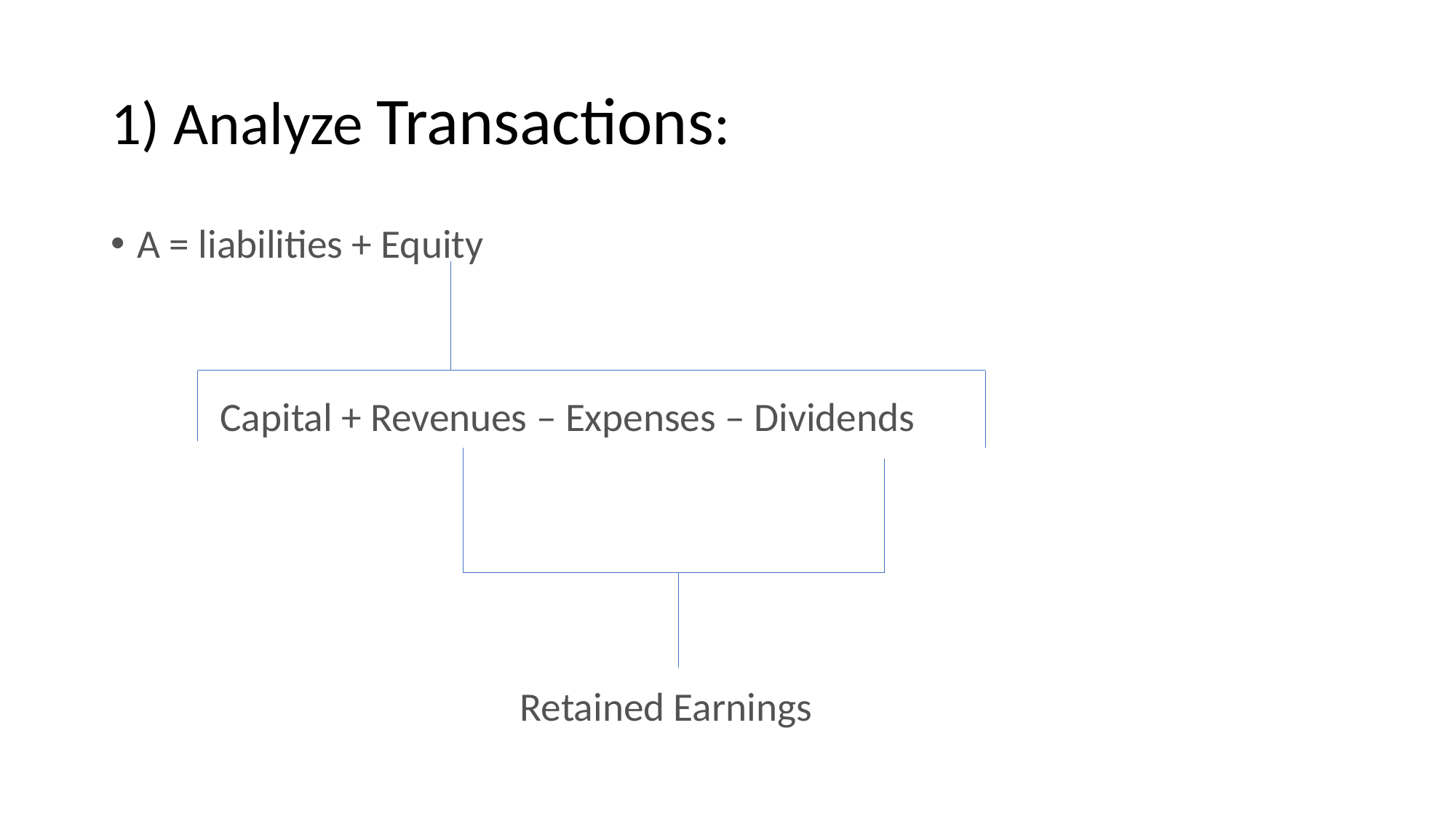

# 1) Analyze Transactions:
A = liabilities + Equity

            Capital + Revenues – Expenses – Dividends

                                             Retained Earnings